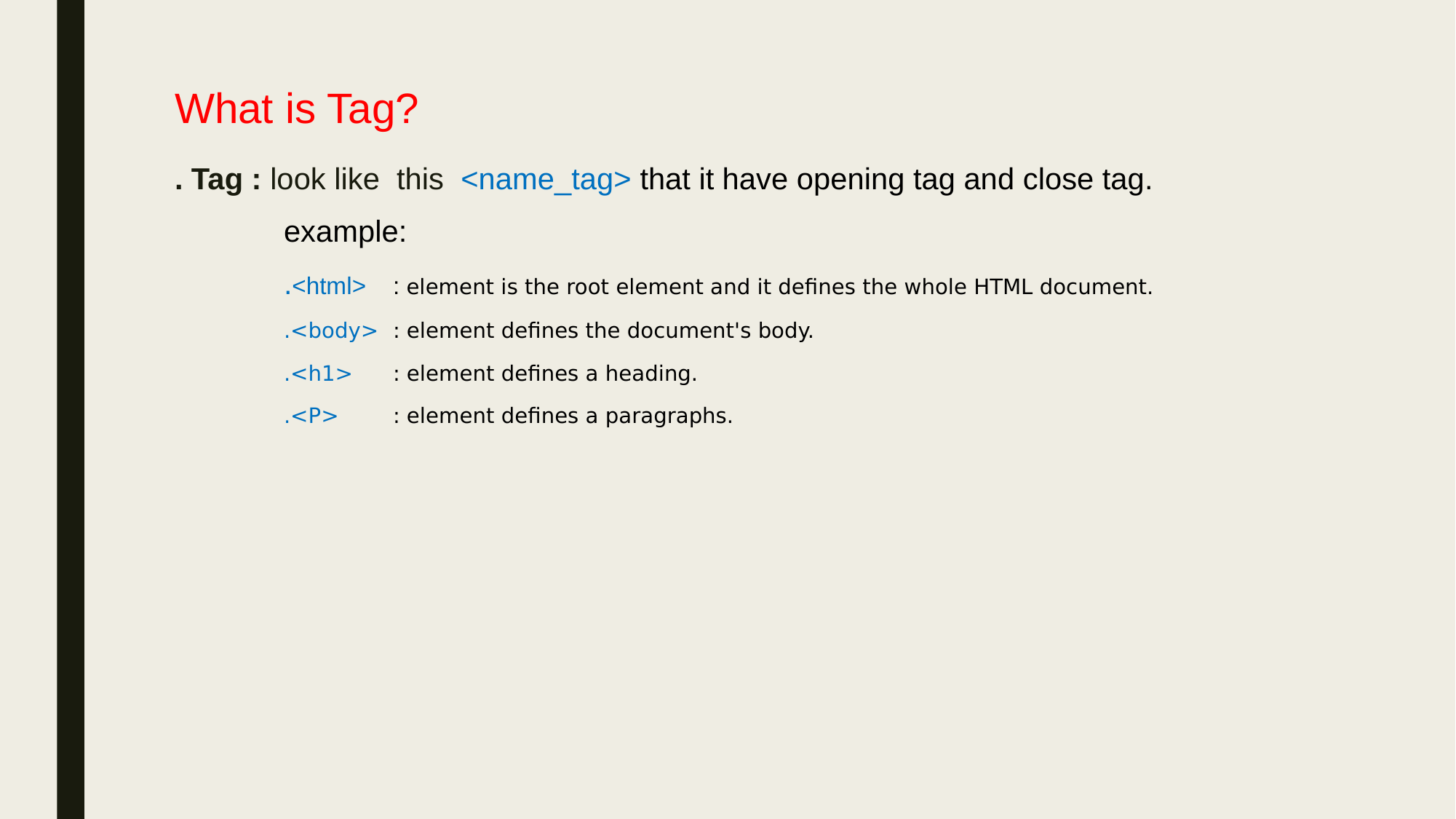

# What is Tag?
. Tag : look like  this  <name_tag> that it have opening tag and close tag.
	example:
	.<html> 	: element is the root element and it defines the whole HTML document.
	.<body>	: element defines the document's body.
	.<h1> 	: element defines a heading.
	.<P>	: element defines a paragraphs.